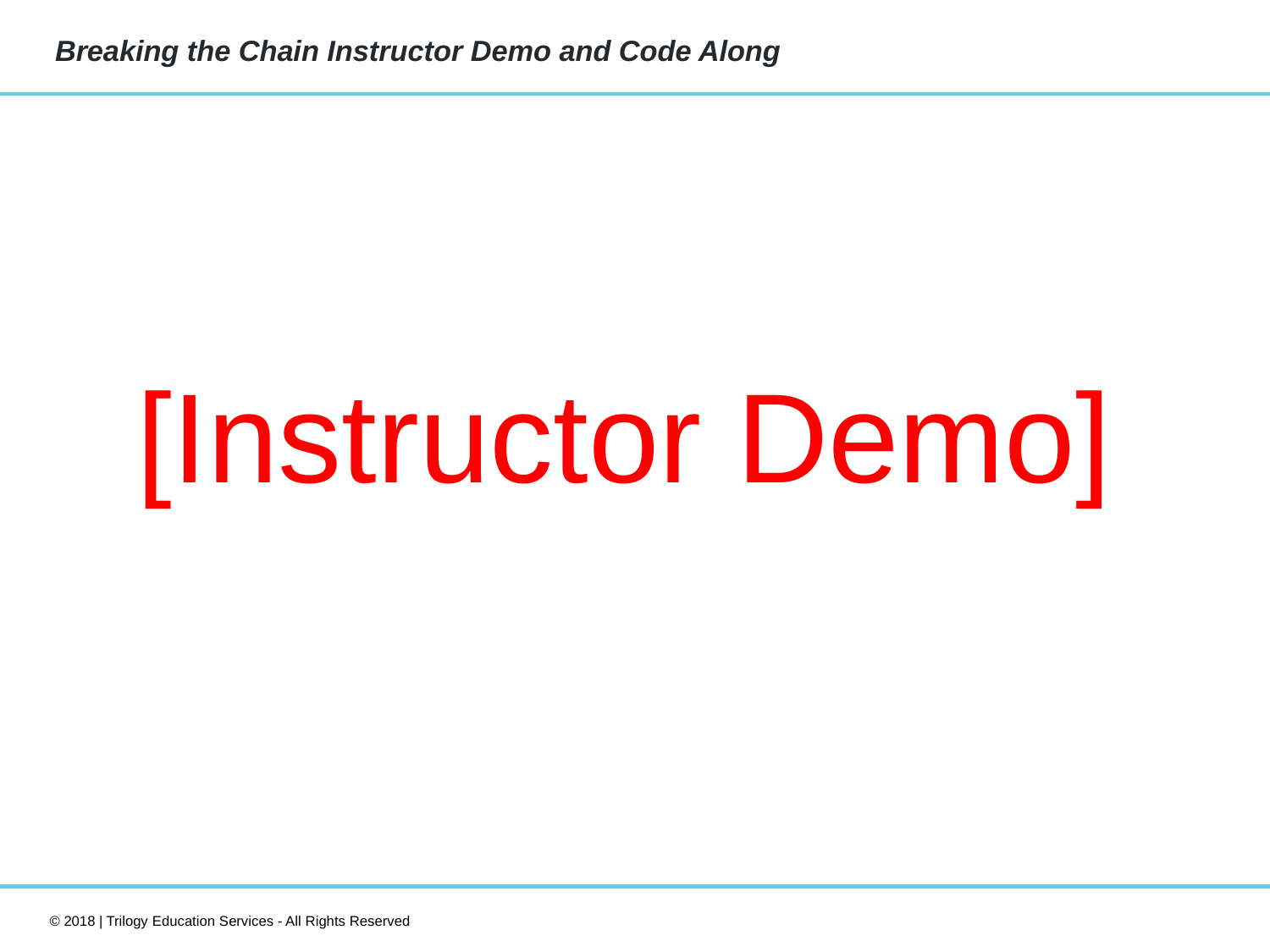

# Breaking the Chain Instructor Demo and Code Along

[Instructor Demo]